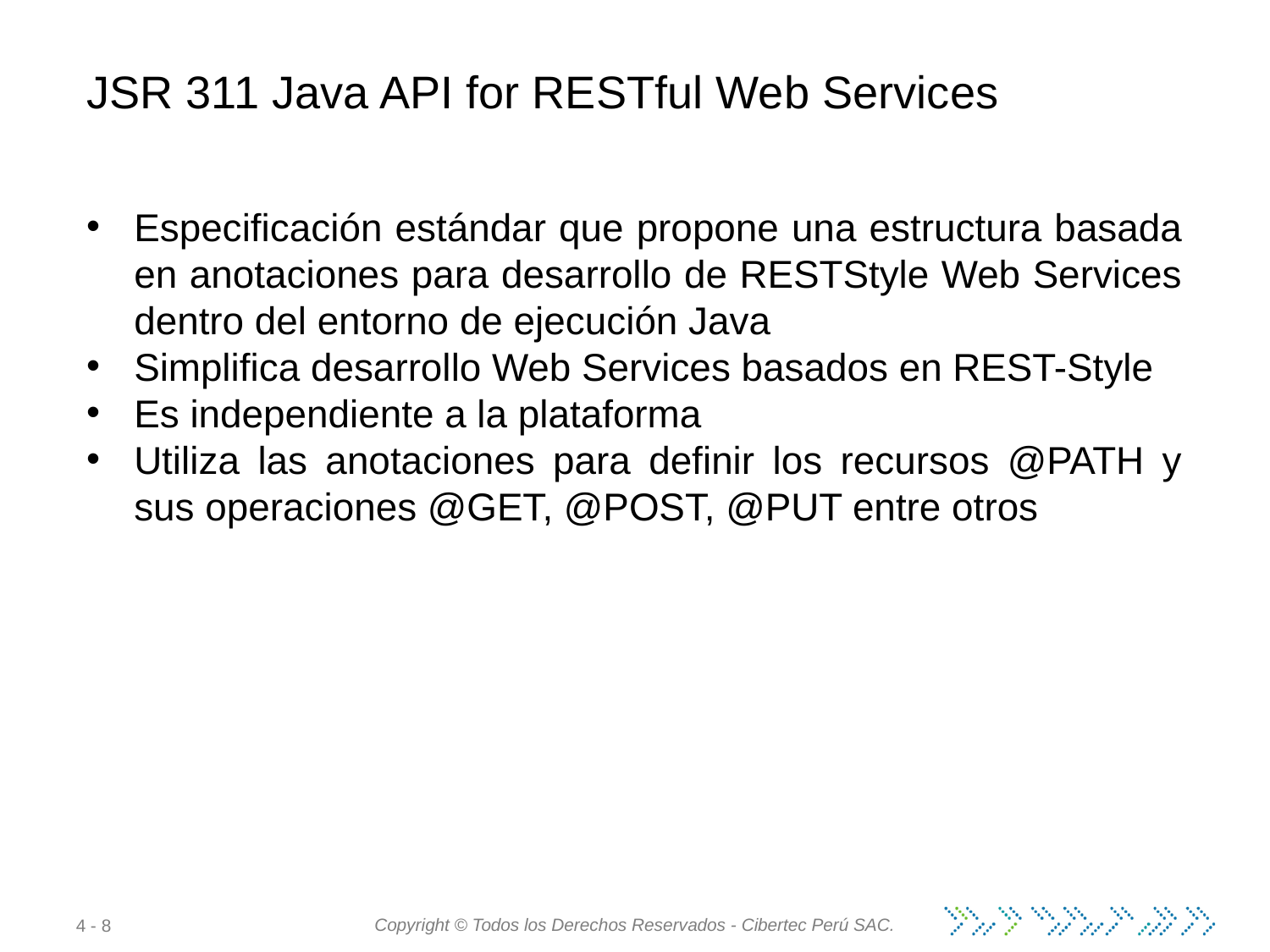

JSR 311 Java API for RESTful Web Services
Especificación estándar que propone una estructura basada en anotaciones para desarrollo de RESTStyle Web Services dentro del entorno de ejecución Java
Simplifica desarrollo Web Services basados en REST-Style
Es independiente a la plataforma
Utiliza las anotaciones para definir los recursos @PATH y sus operaciones @GET, @POST, @PUT entre otros